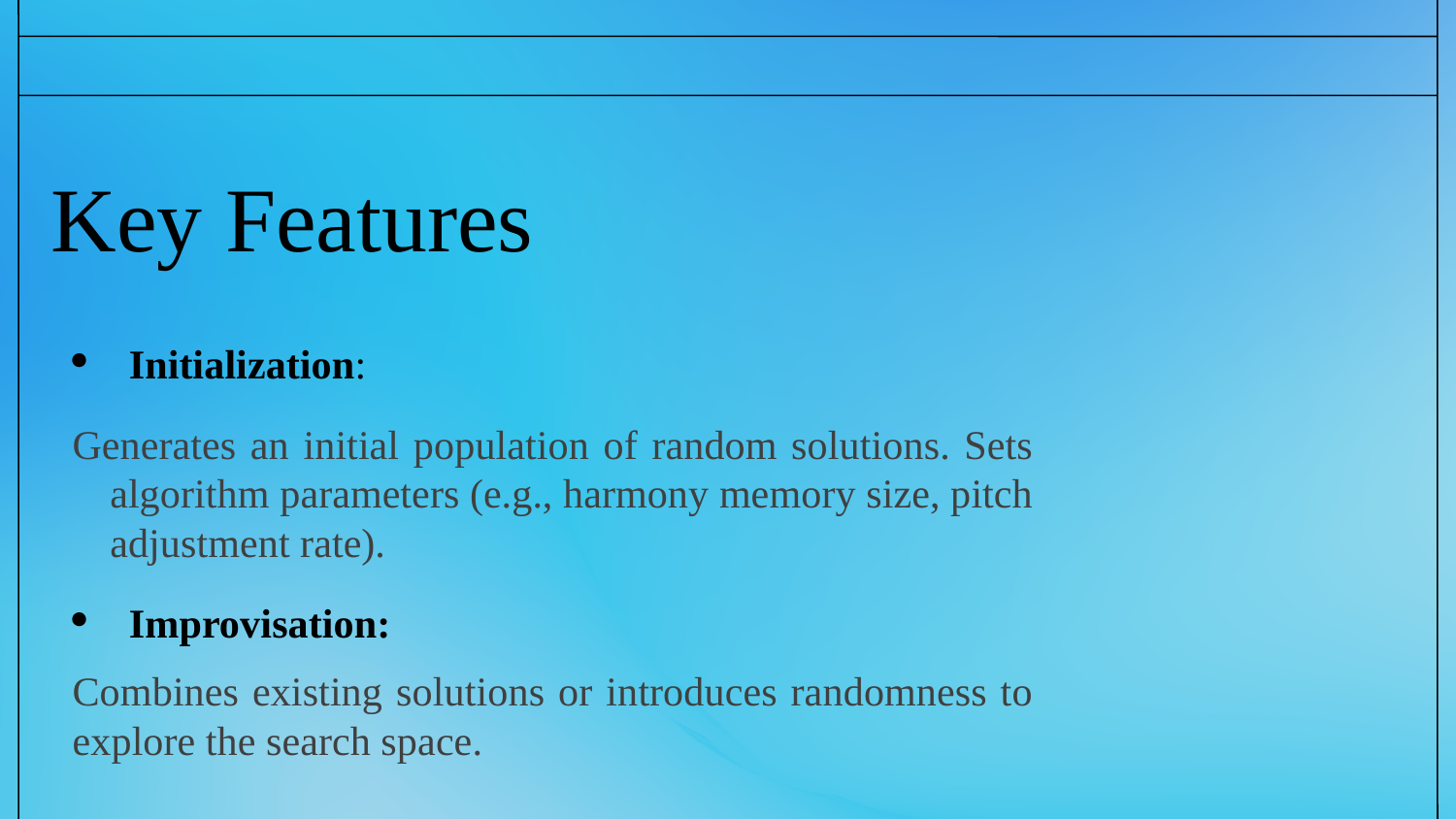

# Key Features
Initialization:
Generates an initial population of random solutions. Sets algorithm parameters (e.g., harmony memory size, pitch adjustment rate).
Improvisation:
Combines existing solutions or introduces randomness to explore the search space.